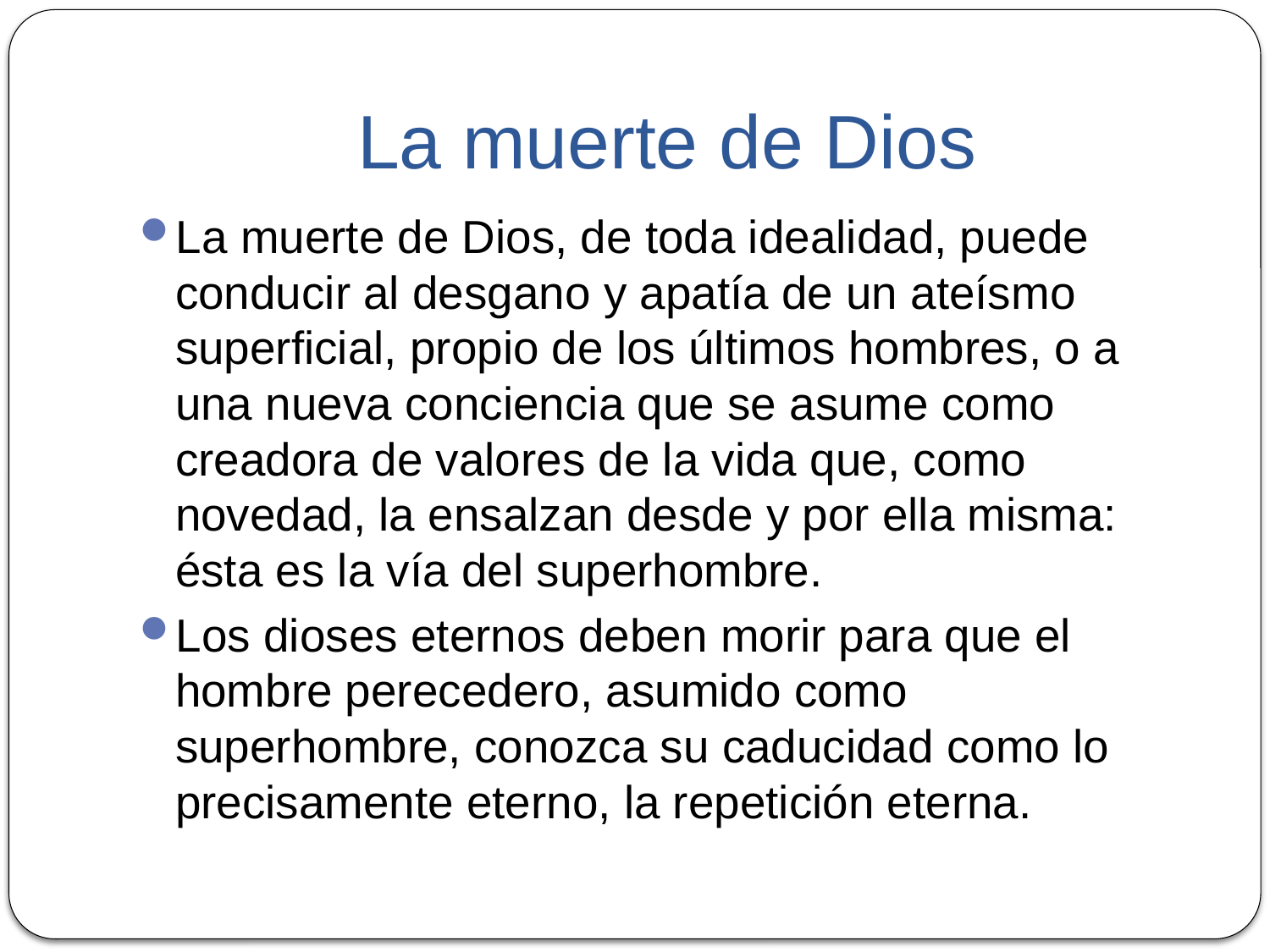

# La muerte de Dios
La muerte de Dios, de toda idealidad, puede conducir al desgano y apatía de un ateísmo superficial, propio de los últimos hombres, o a una nueva conciencia que se asume como creadora de valores de la vida que, como novedad, la ensalzan desde y por ella misma: ésta es la vía del superhombre.
Los dioses eternos deben morir para que el hombre perecedero, asumido como superhombre, conozca su caducidad como lo precisamente eterno, la repetición eterna.